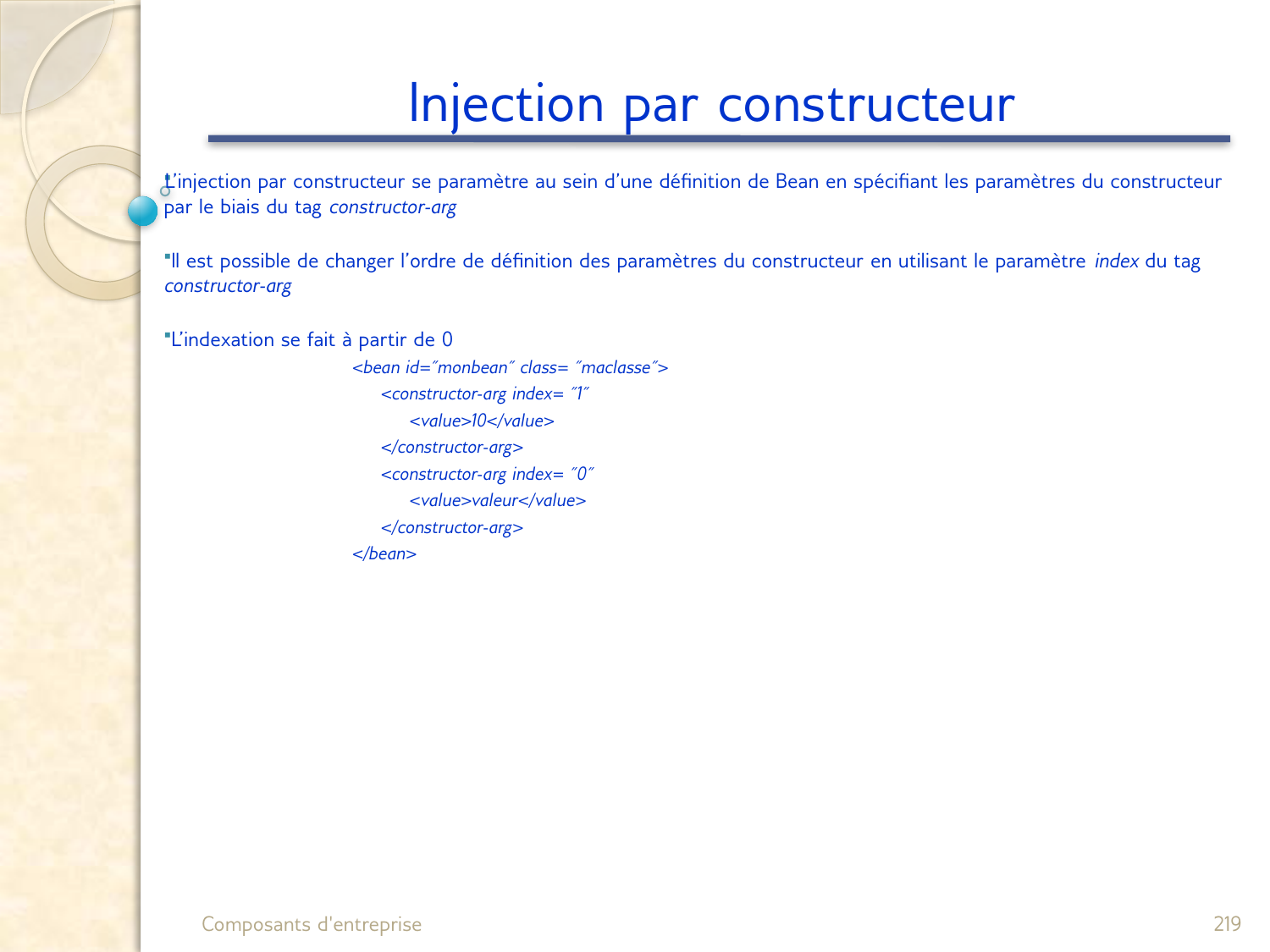

# Injection par constructeur

L’injection par constructeur se paramètre au sein d’une définition de Bean en spécifiant les paramètres du constructeur par le biais du tag constructor-arg

 Il est possible de changer l’ordre de définition des paramètres du constructeur en utilisant le paramètre index du tag constructor-arg

 L’indexation se fait à partir de 0
<bean id=˝monbean˝ class= ˝maclasse˝>
     <constructor-arg index= ˝1˝
          <value>10</value>
     </constructor-arg>
     <constructor-arg index= ˝0˝
          <value>valeur</value>
     </constructor-arg>
</bean>

Composants d'entreprise
219